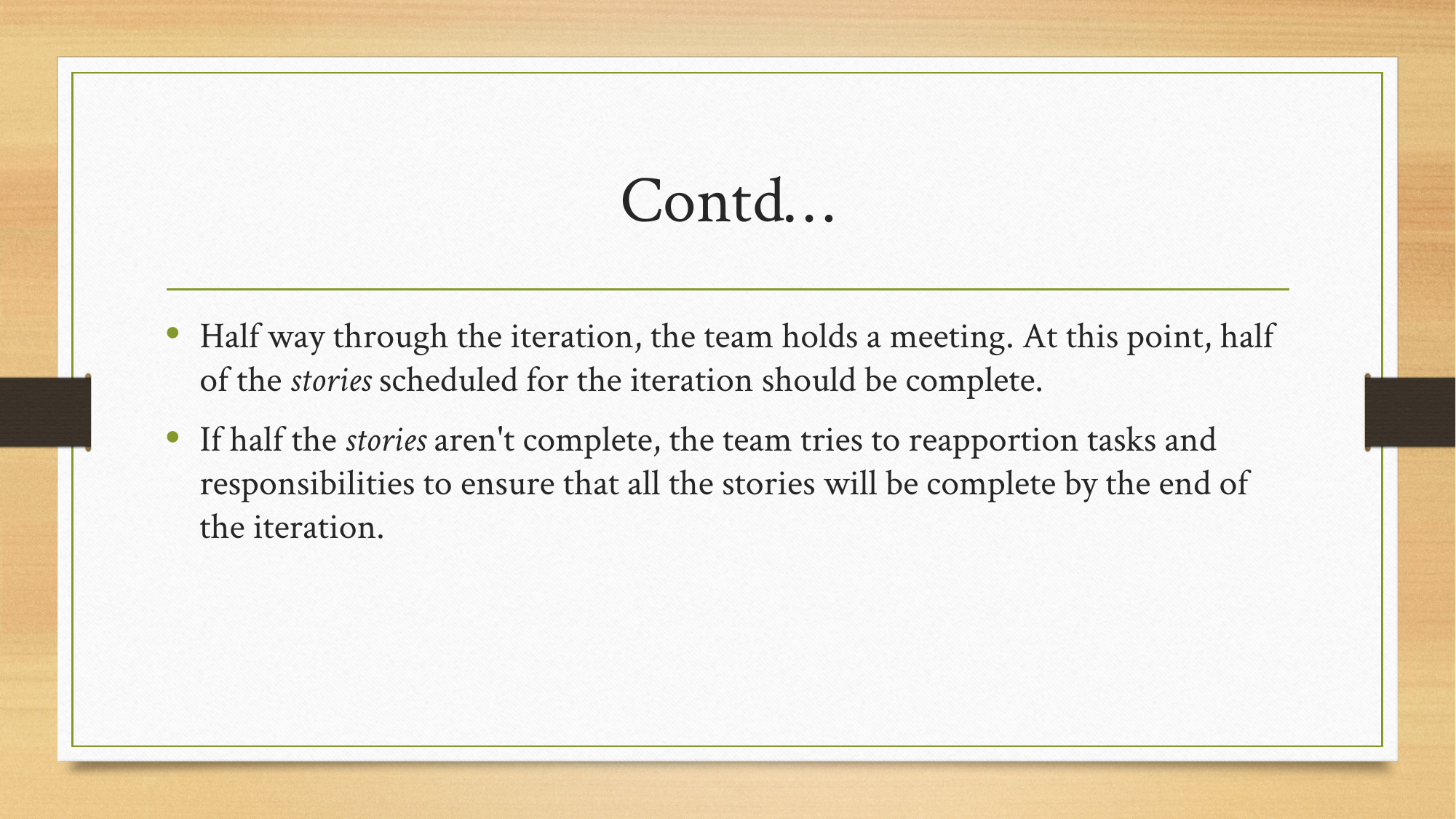

# Contd…
Half way through the iteration, the team holds a meeting. At this point, half of the stories scheduled for the iteration should be complete.
If half the stories aren't complete, the team tries to reapportion tasks and responsibilities to ensure that all the stories will be complete by the end of the iteration.